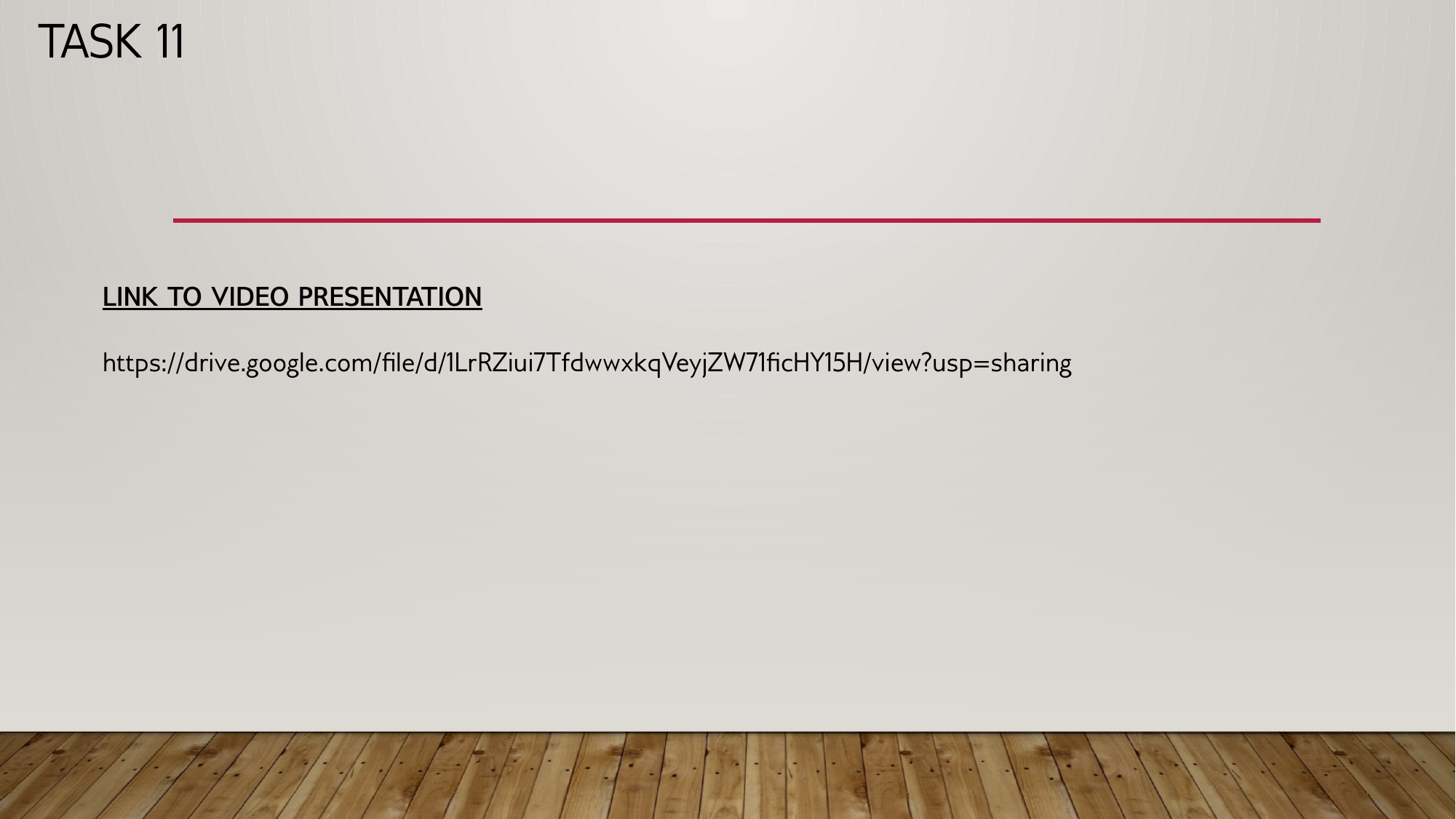

# TASK 11
LINK TO VIDEO PRESENTATION

https://drive.google.com/file/d/1LrRZiui7TfdwwxkqVeyjZW71ficHY15H/view?usp=sharing